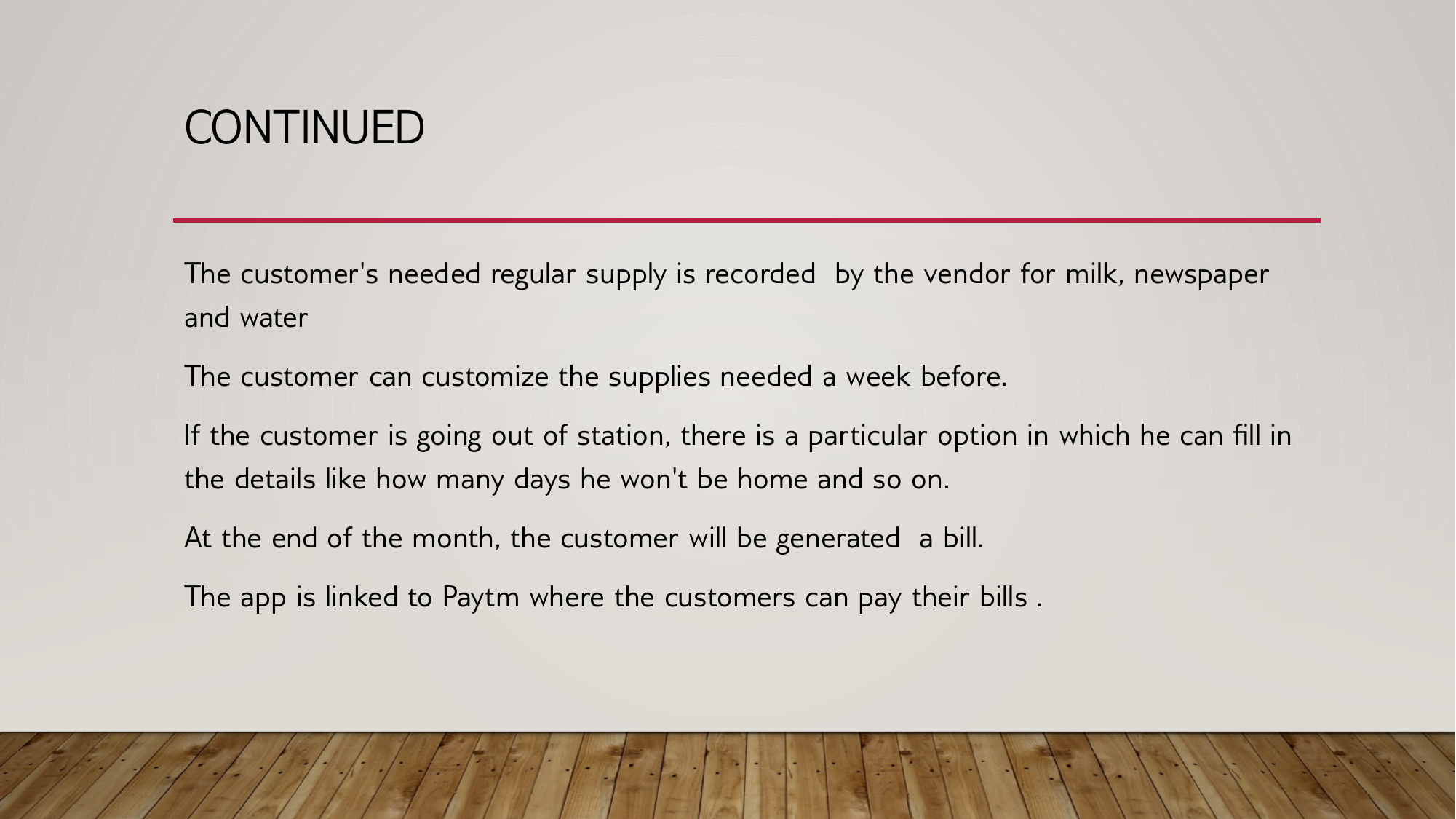

# CONTINUED
The customer's needed regular supply is recorded  by the vendor for milk, newspaper and water
The customer can customize the supplies needed a week before.
If the customer is going out of station, there is a particular option in which he can fill in the details like how many days he won't be home and so on.
At the end of the month, the customer will be generated  a bill.
The app is linked to Paytm where the customers can pay their bills .